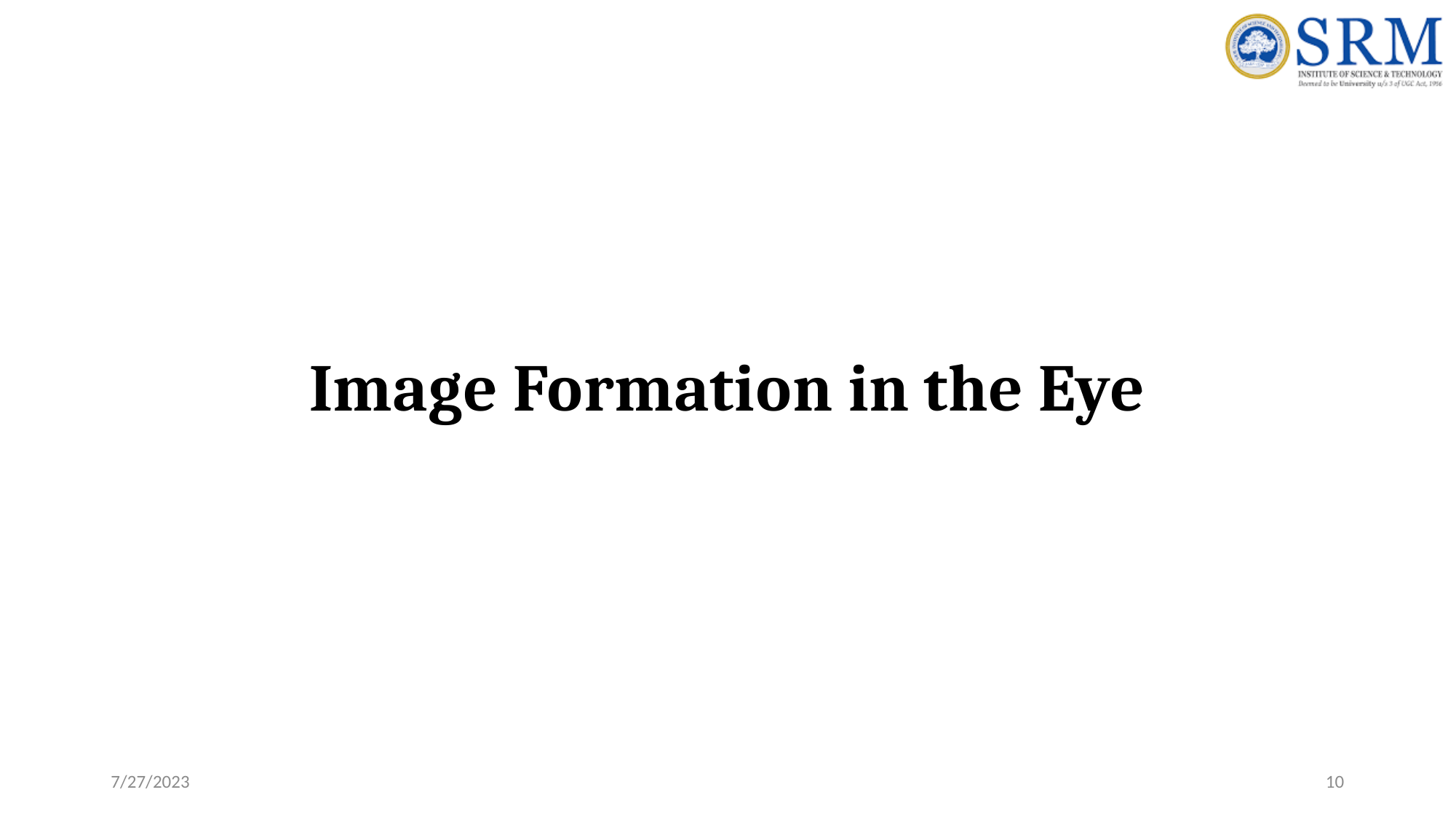

# Image Formation in the Eye
7/27/2023
10